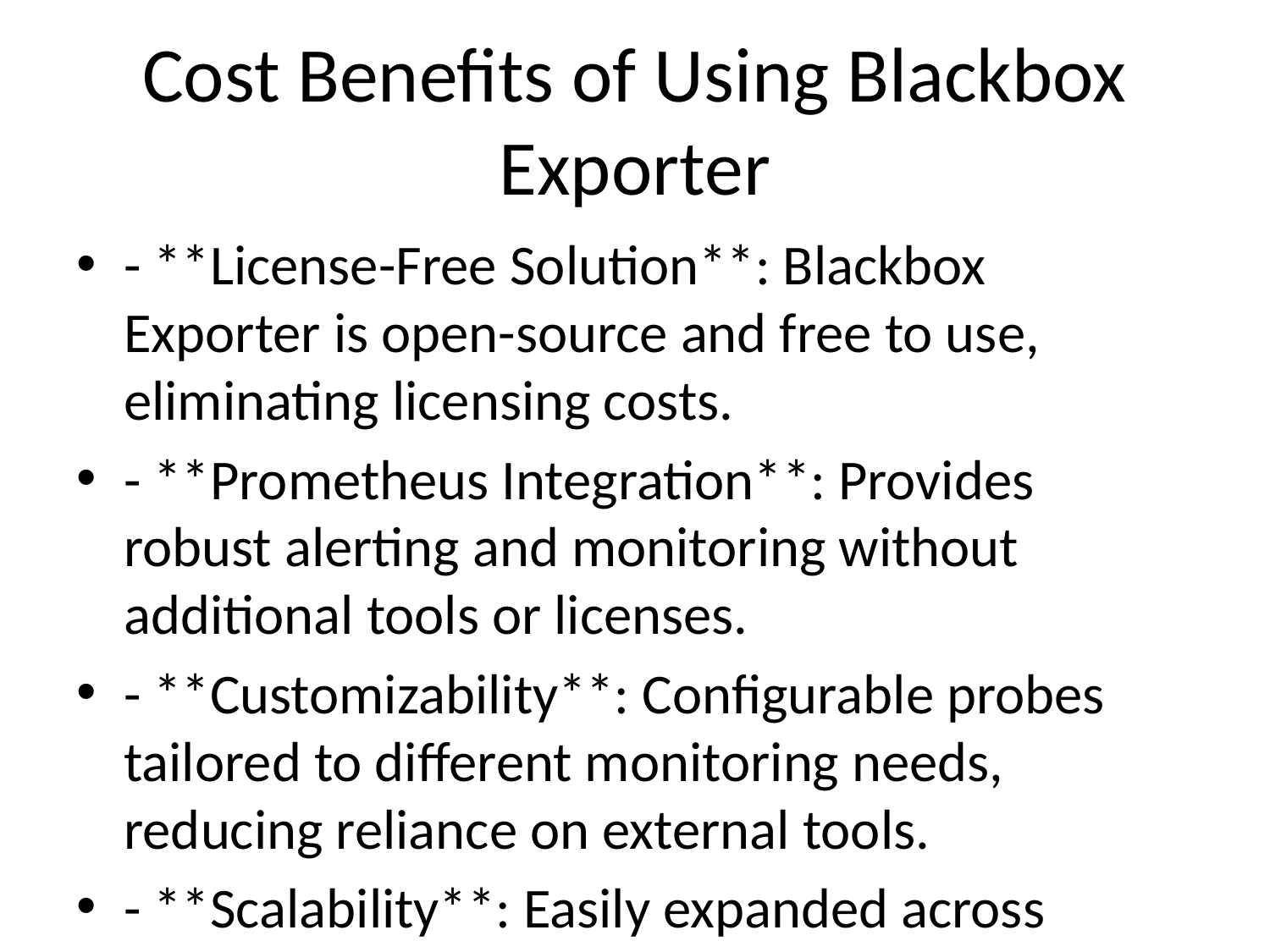

# Cost Benefits of Using Blackbox Exporter
- **License-Free Solution**: Blackbox Exporter is open-source and free to use, eliminating licensing costs.
- **Prometheus Integration**: Provides robust alerting and monitoring without additional tools or licenses.
- **Customizability**: Configurable probes tailored to different monitoring needs, reducing reliance on external tools.
- **Scalability**: Easily expanded across endpoints and regions without additional costs.